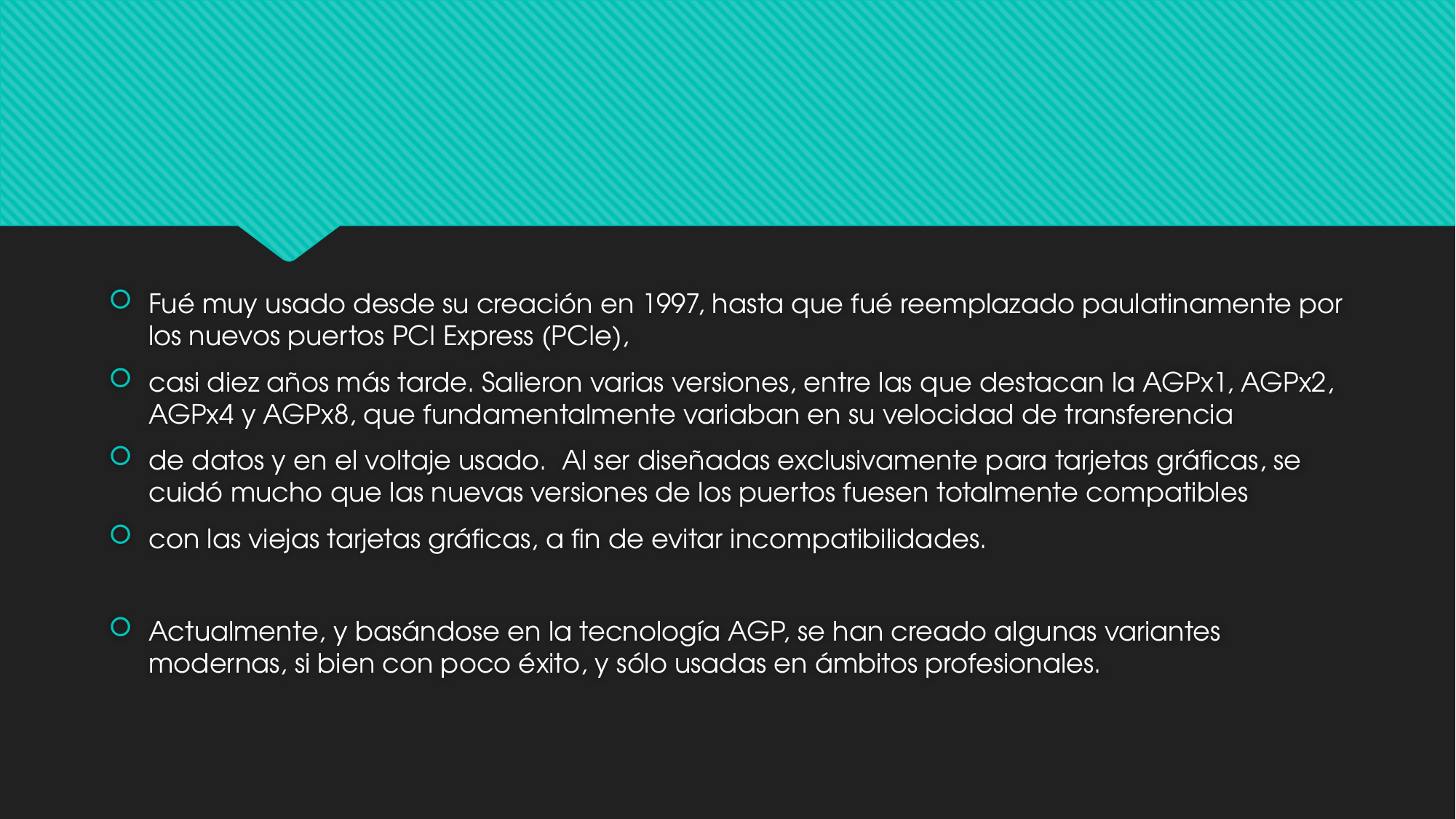

#
Fué muy usado desde su creación en 1997, hasta que fué reemplazado paulatinamente por los nuevos puertos PCI Express (PCIe),
casi diez años más tarde. Salieron varias versiones, entre las que destacan la AGPx1, AGPx2, AGPx4 y AGPx8, que fundamentalmente variaban en su velocidad de transferencia
de datos y en el voltaje usado.  Al ser diseñadas exclusivamente para tarjetas gráficas, se cuidó mucho que las nuevas versiones de los puertos fuesen totalmente compatibles
con las viejas tarjetas gráficas, a fin de evitar incompatibilidades.

Actualmente, y basándose en la tecnología AGP, se han creado algunas variantes modernas, si bien con poco éxito, y sólo usadas en ámbitos profesionales.